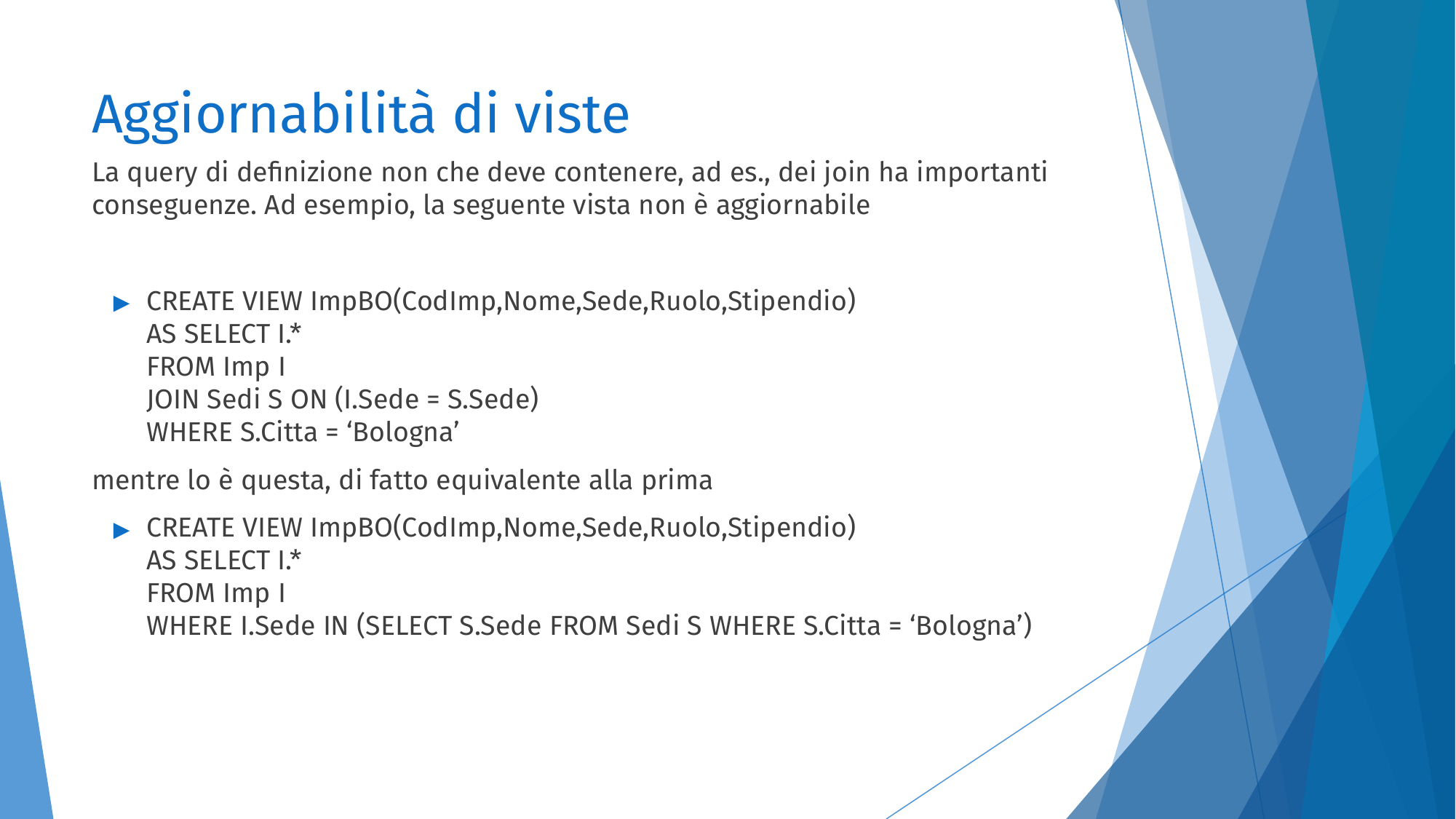

# Aggiornabilità di viste
La query di definizione non che deve contenere, ad es., dei join ha importanti conseguenze. Ad esempio, la seguente vista non è aggiornabile

CREATE VIEW ImpBO(CodImp,Nome,Sede,Ruolo,Stipendio)
AS SELECT I.*
FROM Imp I
JOIN Sedi S ON (I.Sede = S.Sede)
WHERE S.Citta = ‘Bologna’
mentre lo è questa, di fatto equivalente alla prima
CREATE VIEW ImpBO(CodImp,Nome,Sede,Ruolo,Stipendio)
AS SELECT I.*
FROM Imp I
WHERE I.Sede IN (SELECT S.Sede FROM Sedi S WHERE S.Citta = ‘Bologna’)